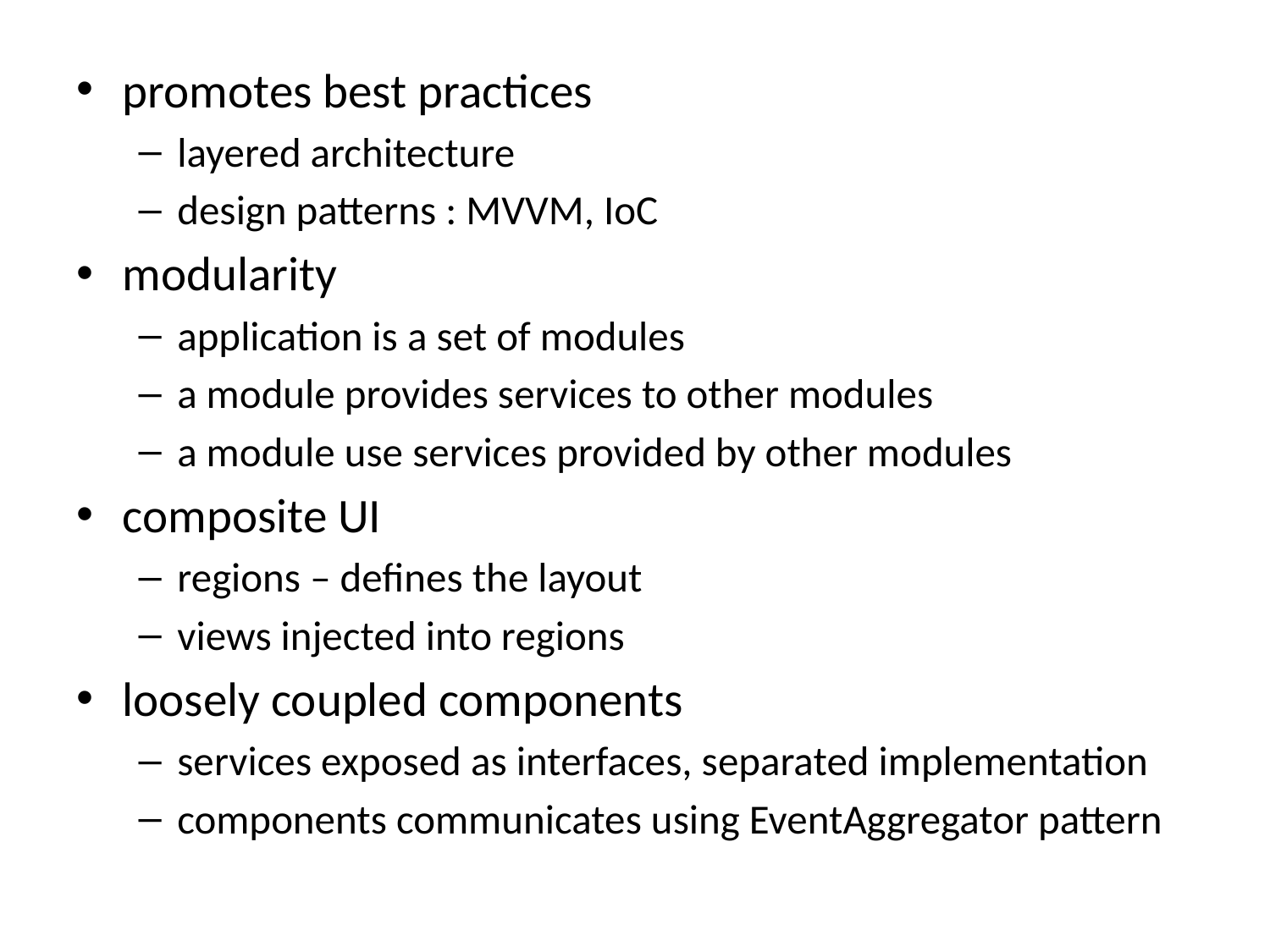

promotes best practices
layered architecture
design patterns : MVVM, IoC
modularity
application is a set of modules
a module provides services to other modules
a module use services provided by other modules
composite UI
regions – defines the layout
views injected into regions
loosely coupled components
services exposed as interfaces, separated implementation
components communicates using EventAggregator pattern